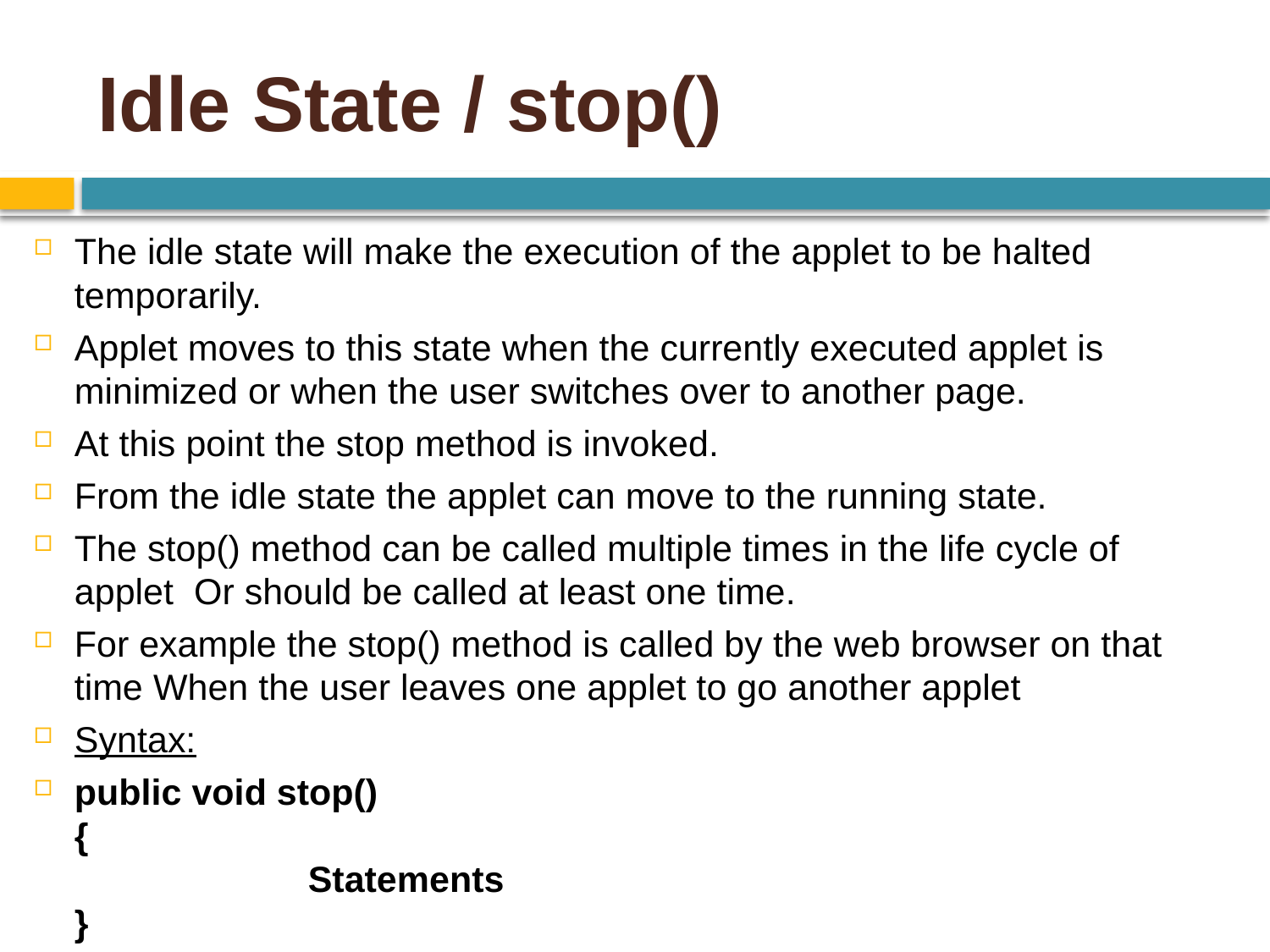

# Idle State / stop()
The idle state will make the execution of the applet to be halted temporarily.
Applet moves to this state when the currently executed applet is minimized or when the user switches over to another page.
At this point the stop method is invoked.
From the idle state the applet can move to the running state.
The stop() method can be called multiple times in the life cycle of applet  Or should be called at least one time.
For example the stop() method is called by the web browser on that time When the user leaves one applet to go another applet
Syntax:
public void stop()
{
                       Statements
}